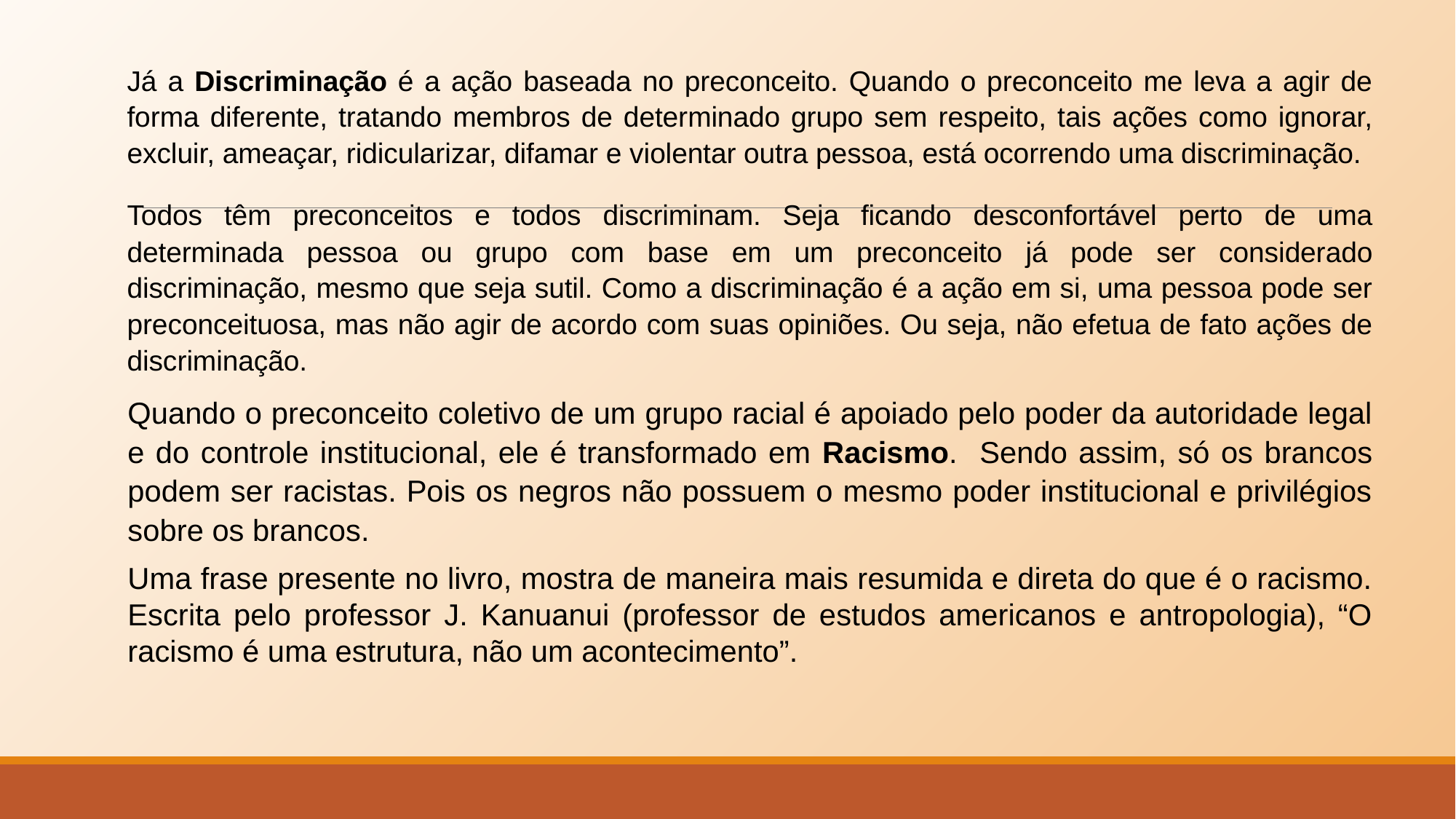

Já a Discriminação é a ação baseada no preconceito. Quando o preconceito me leva a agir de forma diferente, tratando membros de determinado grupo sem respeito, tais ações como ignorar, excluir, ameaçar, ridicularizar, difamar e violentar outra pessoa, está ocorrendo uma discriminação.
Todos têm preconceitos e todos discriminam. Seja ficando desconfortável perto de uma determinada pessoa ou grupo com base em um preconceito já pode ser considerado discriminação, mesmo que seja sutil. Como a discriminação é a ação em si, uma pessoa pode ser preconceituosa, mas não agir de acordo com suas opiniões. Ou seja, não efetua de fato ações de discriminação.

Quando o preconceito coletivo de um grupo racial é apoiado pelo poder da autoridade legal e do controle institucional, ele é transformado em Racismo.  Sendo assim, só os brancos podem ser racistas. Pois os negros não possuem o mesmo poder institucional e privilégios sobre os brancos.
Uma frase presente no livro, mostra de maneira mais resumida e direta do que é o racismo. Escrita pelo professor J. Kanuanui (professor de estudos americanos e antropologia), “O racismo é uma estrutura, não um acontecimento”.